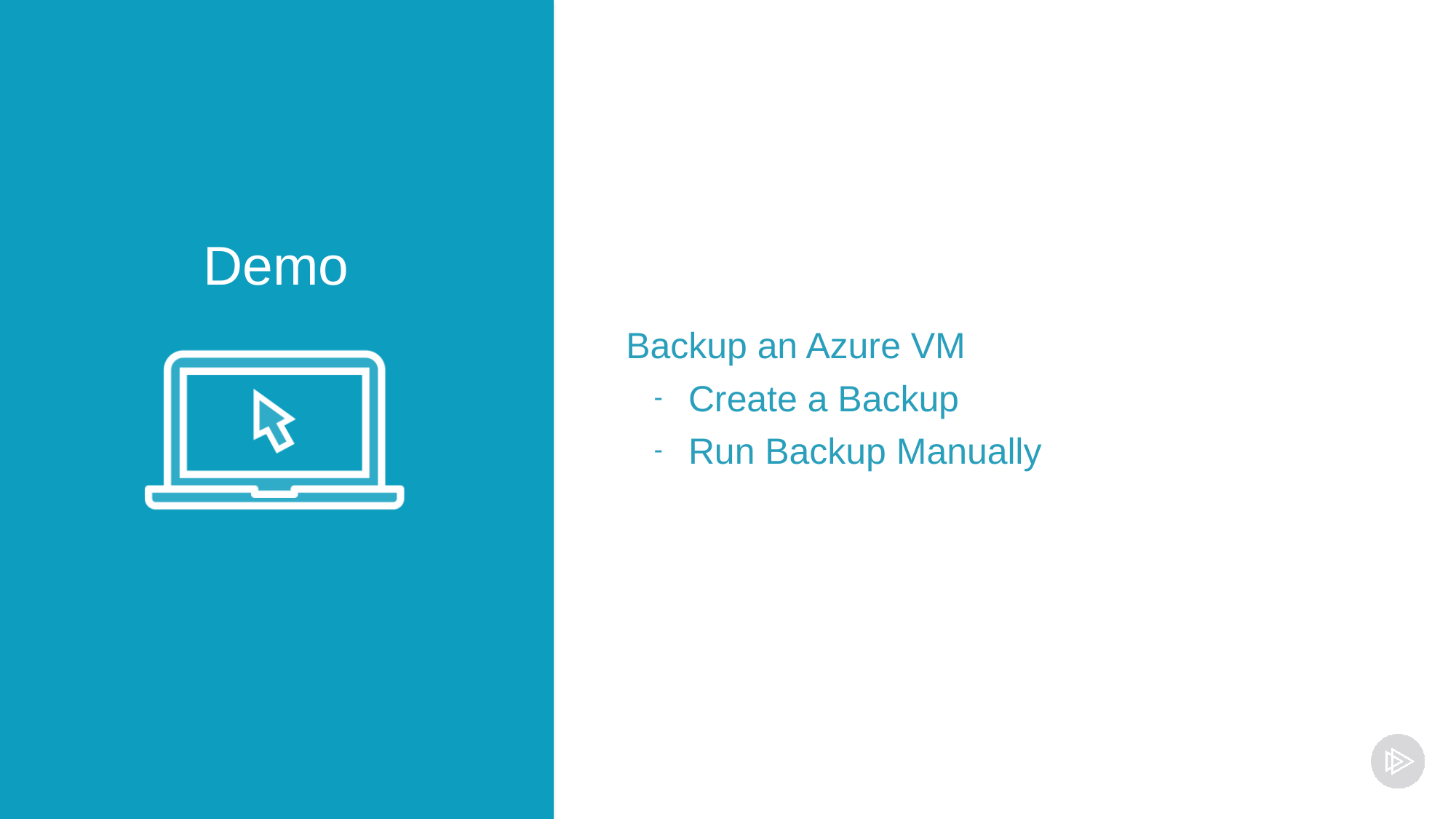

Backup an Azure VM
Create a Backup
Run Backup Manually